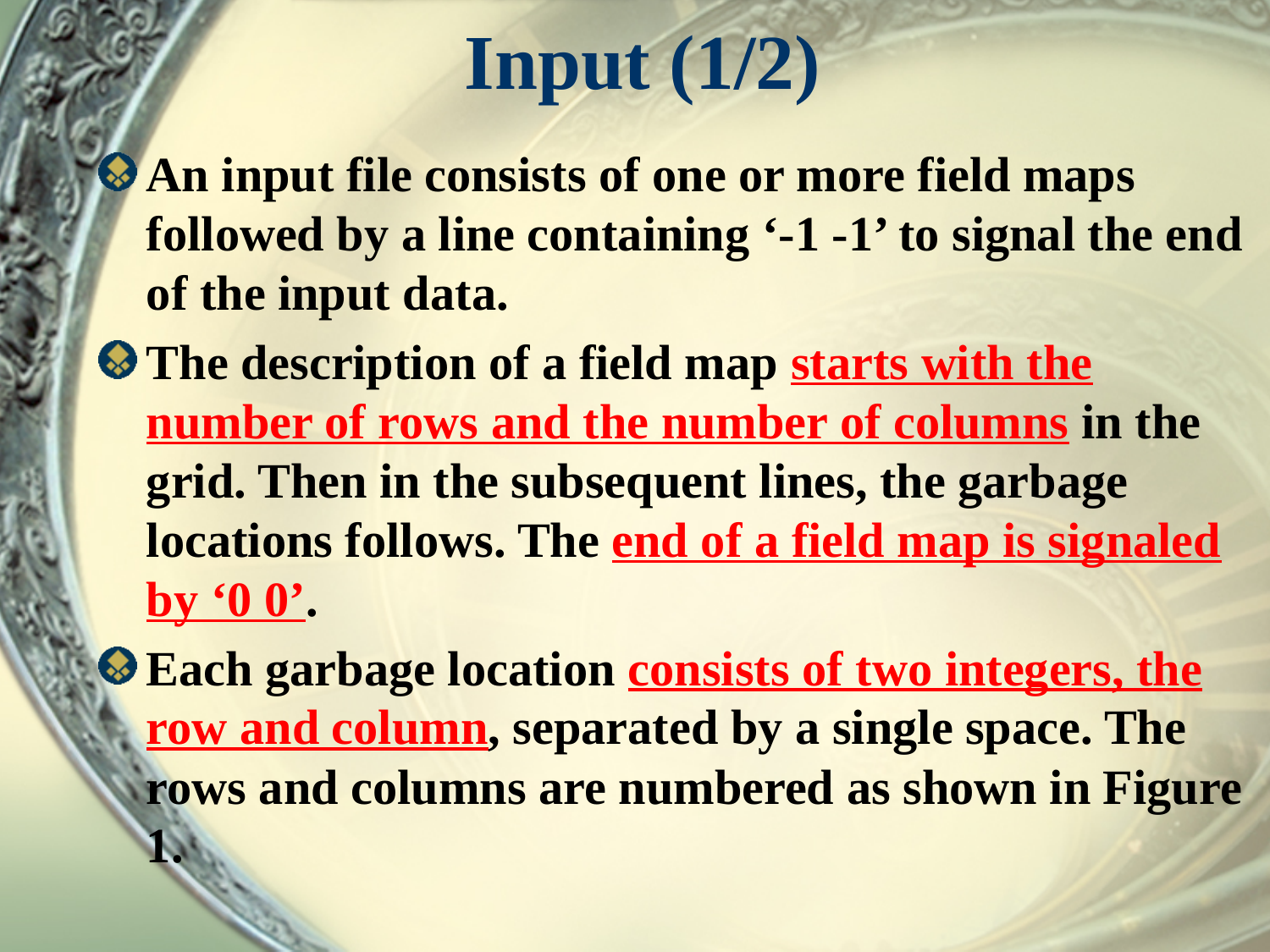

# Input (1/2)
An input file consists of one or more field maps followed by a line containing ‘-1 -1’ to signal the end of the input data.
The description of a field map starts with the number of rows and the number of columns in the grid. Then in the subsequent lines, the garbage locations follows. The end of a field map is signaled by ‘0 0’.
Each garbage location consists of two integers, the row and column, separated by a single space. The rows and columns are numbered as shown in Figure 1.